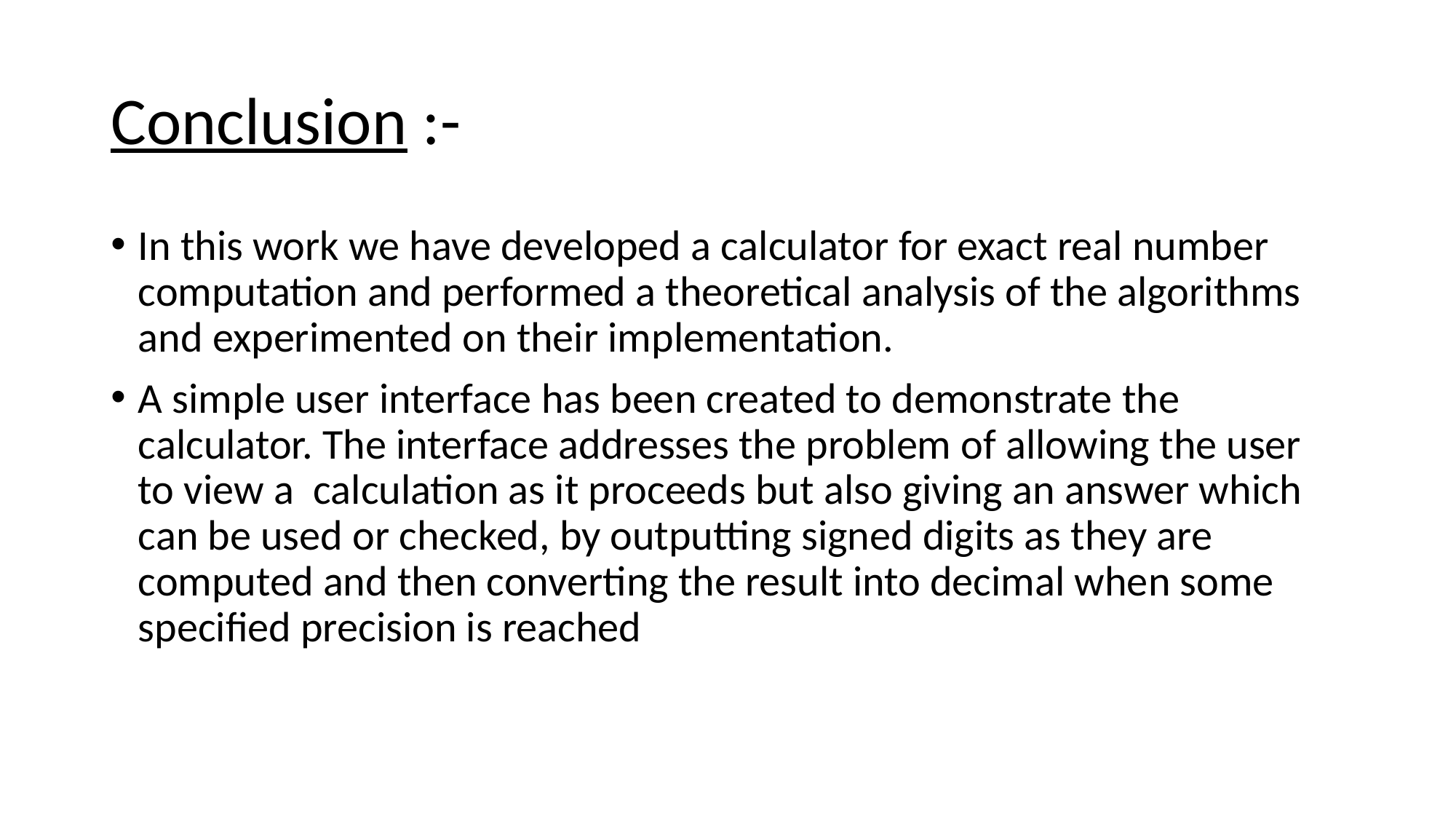

# Conclusion :-
In this work we have developed a calculator for exact real number computation and performed a theoretical analysis of the algorithms and experimented on their implementation.
A simple user interface has been created to demonstrate the calculator. The interface addresses the problem of allowing the user to view a  calculation as it proceeds but also giving an answer which can be used or checked, by outputting signed digits as they are computed and then converting the result into decimal when some specified precision is reached